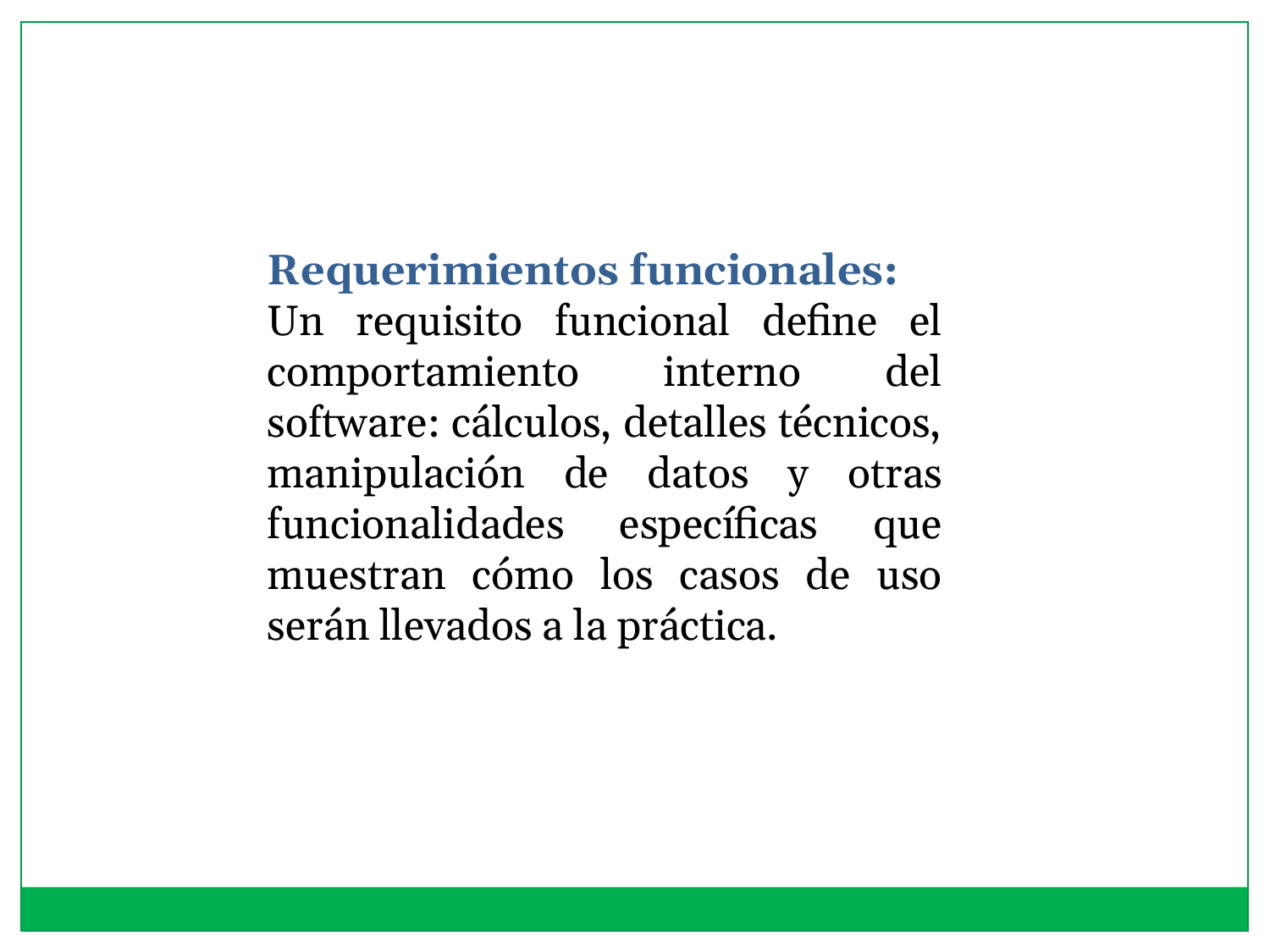

Requerimientos funcionales:
Un requisito funcional define el comportamiento interno del software: cálculos, detalles técnicos, manipulación de datos y otras funcionalidades específicas que muestran cómo los casos de uso serán llevados a la práctica.